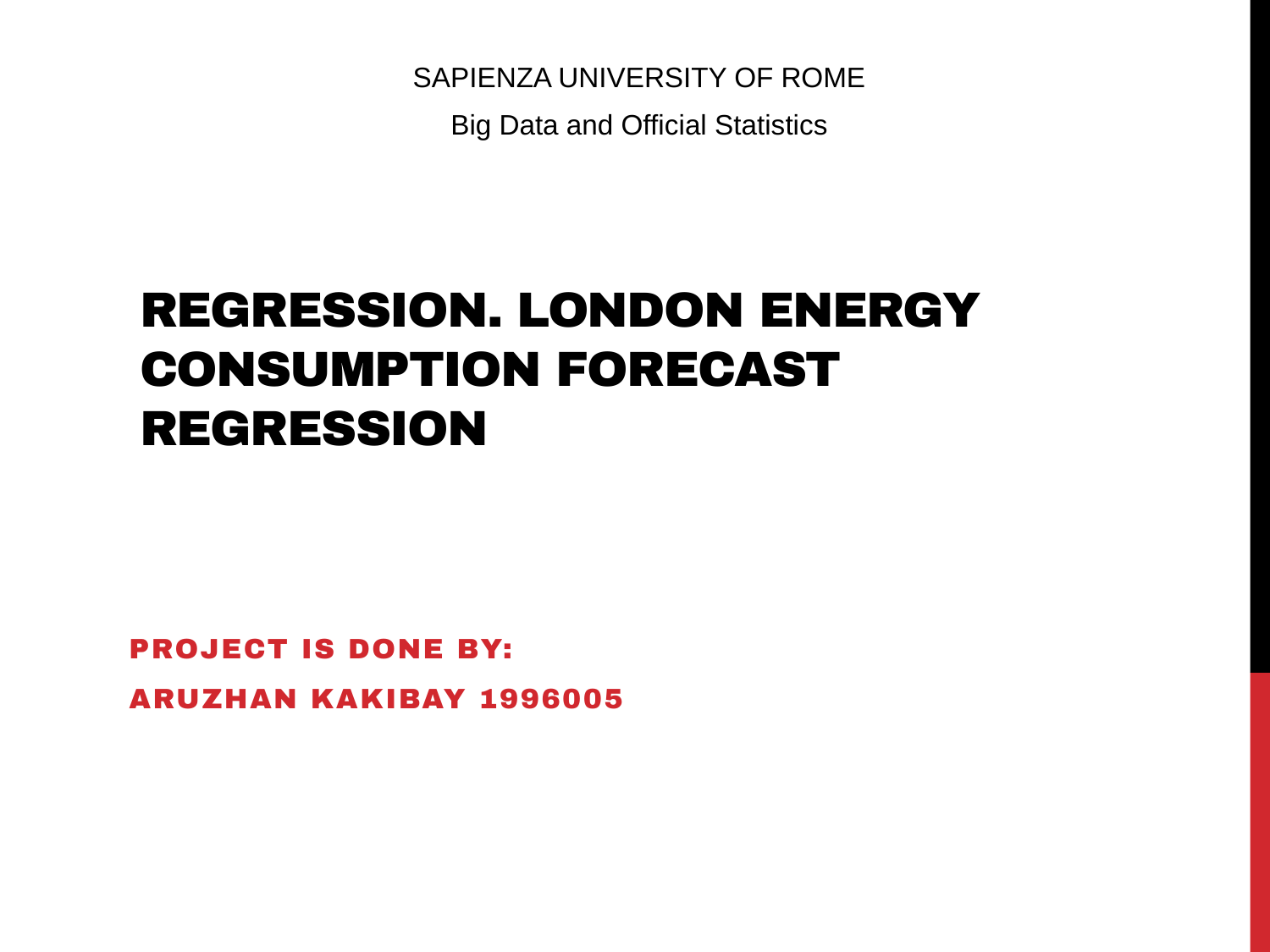

SAPIENZA UNIVERSITY OF ROME
Big Data and Official Statistics
# Regression. London Energy Consumption Forecast Regression
Project is done by:
Aruzhan Kakibay 1996005